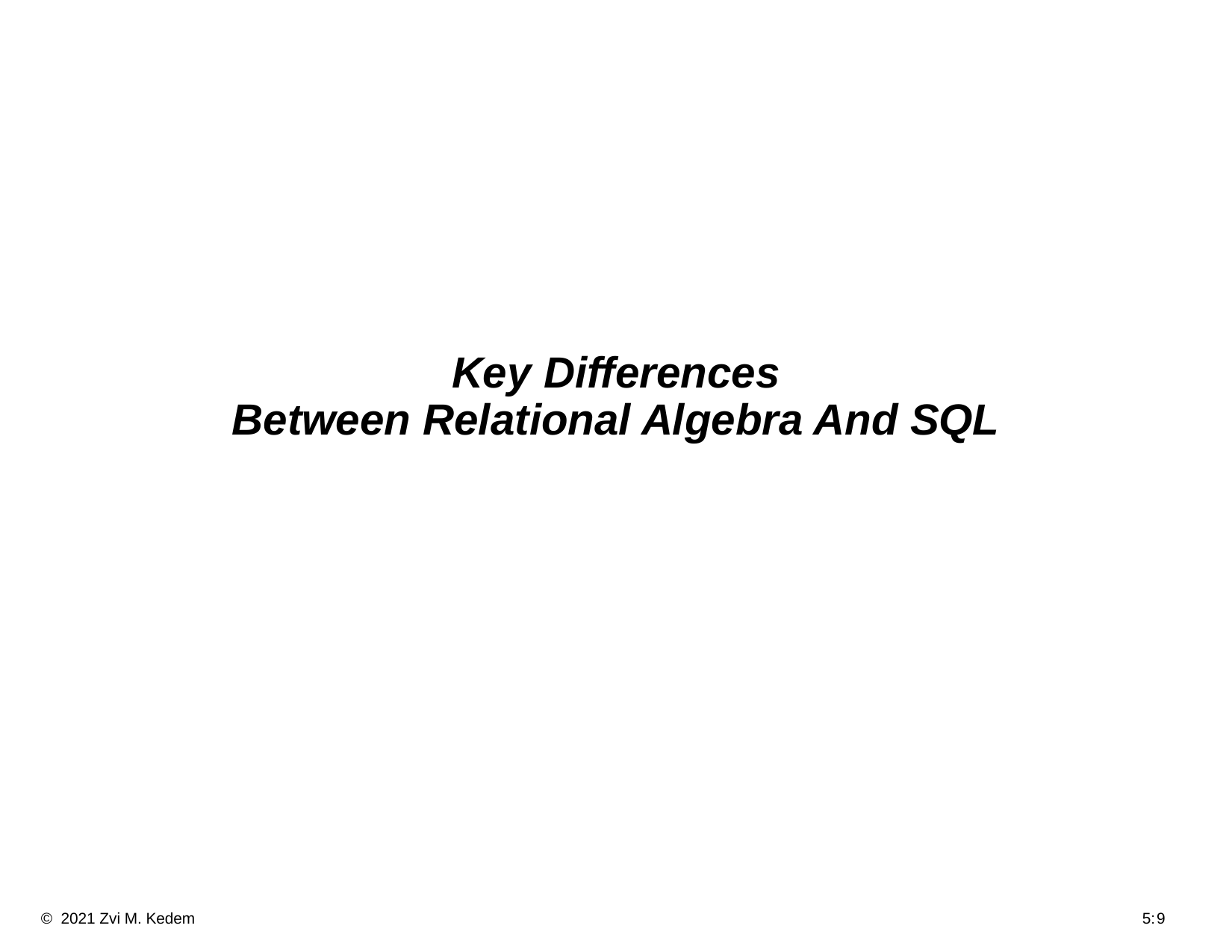

# Key Differences Between Relational Algebra And SQL